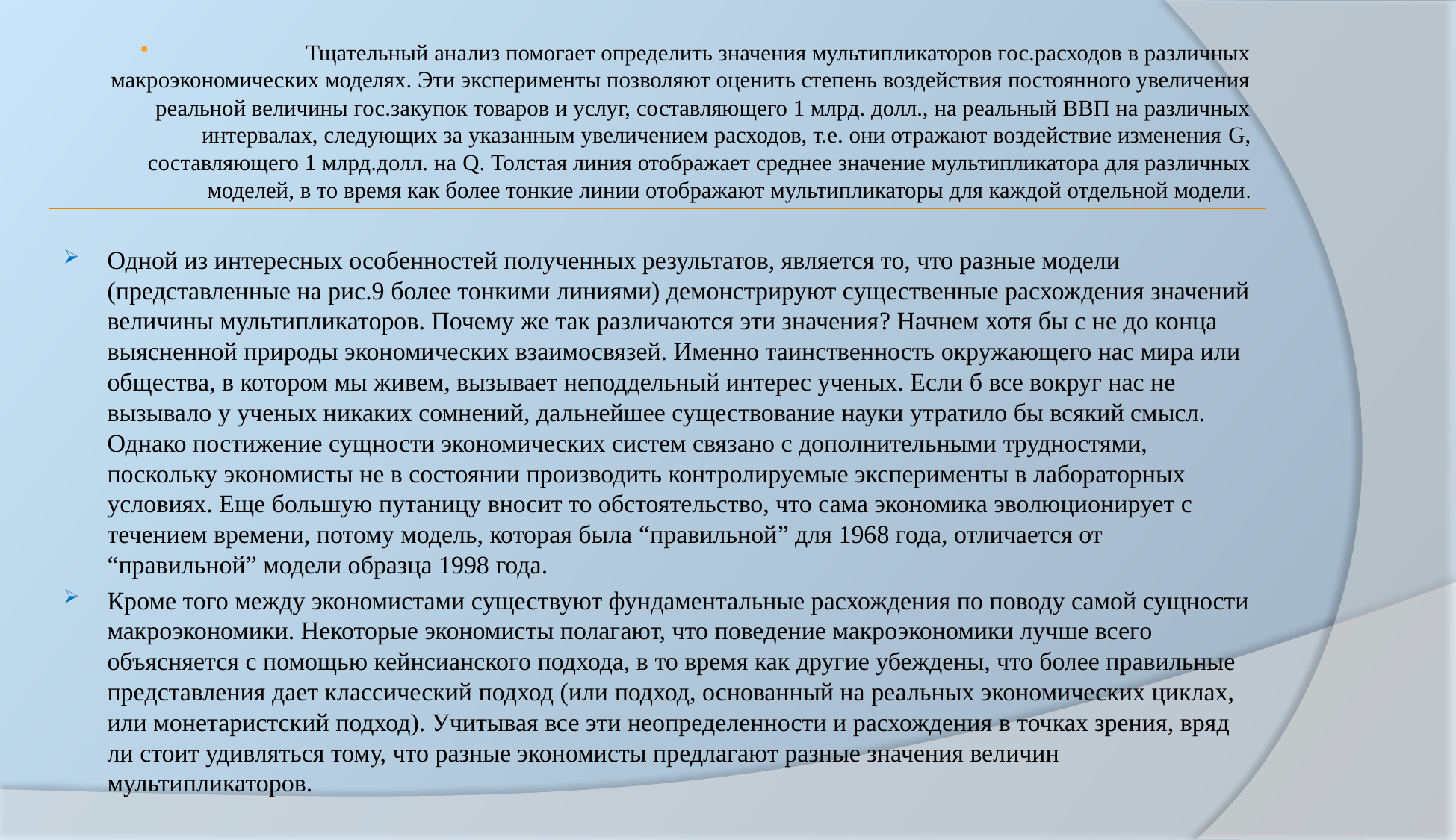

Тщательный анализ помогает определить значения мультипликаторов гос.расходов в различных макроэкономических моделях. Эти эксперименты позволяют оценить степень воздействия постоянного увеличения реальной величины гос.закупок товаров и услуг, составляющего 1 млрд. долл., на реальный ВВП на различных интервалах, следующих за указанным увеличением расходов, т.е. они отражают воздействие изменения G, составляющего 1 млрд.долл. на Q. Толстая линия отображает среднее значение мультипликатора для различных моделей, в то время как более тонкие линии отображают мультипликаторы для каждой отдельной модели.

Одной из интересных особенностей полученных результатов, является то, что разные модели (представленные на рис.9 более тонкими линиями) демонстрируют существенные расхождения значений величины мультипликаторов. Почему же так различаются эти значения? Начнем хотя бы с не до конца выясненной природы экономических взаимосвязей. Именно таинственность окружающего нас мира или общества, в котором мы живем, вызывает неподдельный интерес ученых. Если б все вокруг нас не вызывало у ученых никаких сомнений, дальнейшее существование науки утратило бы всякий смысл. Однако постижение сущности экономических систем связано с дополнительными трудностями, поскольку экономисты не в состоянии производить контролируемые эксперименты в лабораторных условиях. Еще большую путаницу вносит то обстоятельство, что сама экономика эволюционирует с течением времени, потому модель, которая была “правильной” для 1968 года, отличается от “правильной” модели образца 1998 года.
Кроме того между экономистами существуют фундаментальные расхождения по поводу самой сущности макроэкономики. Некоторые экономисты полагают, что поведение макроэкономики лучше всего объясняется с помощью кейнсианского подхода, в то время как другие убеждены, что более правильные представления дает классический подход (или подход, основанный на реальных экономических циклах, или монетаристский подход). Учитывая все эти неопределенности и расхождения в точках зрения, вряд ли стоит удивляться тому, что разные экономисты предлагают разные значения величин мультипликаторов.